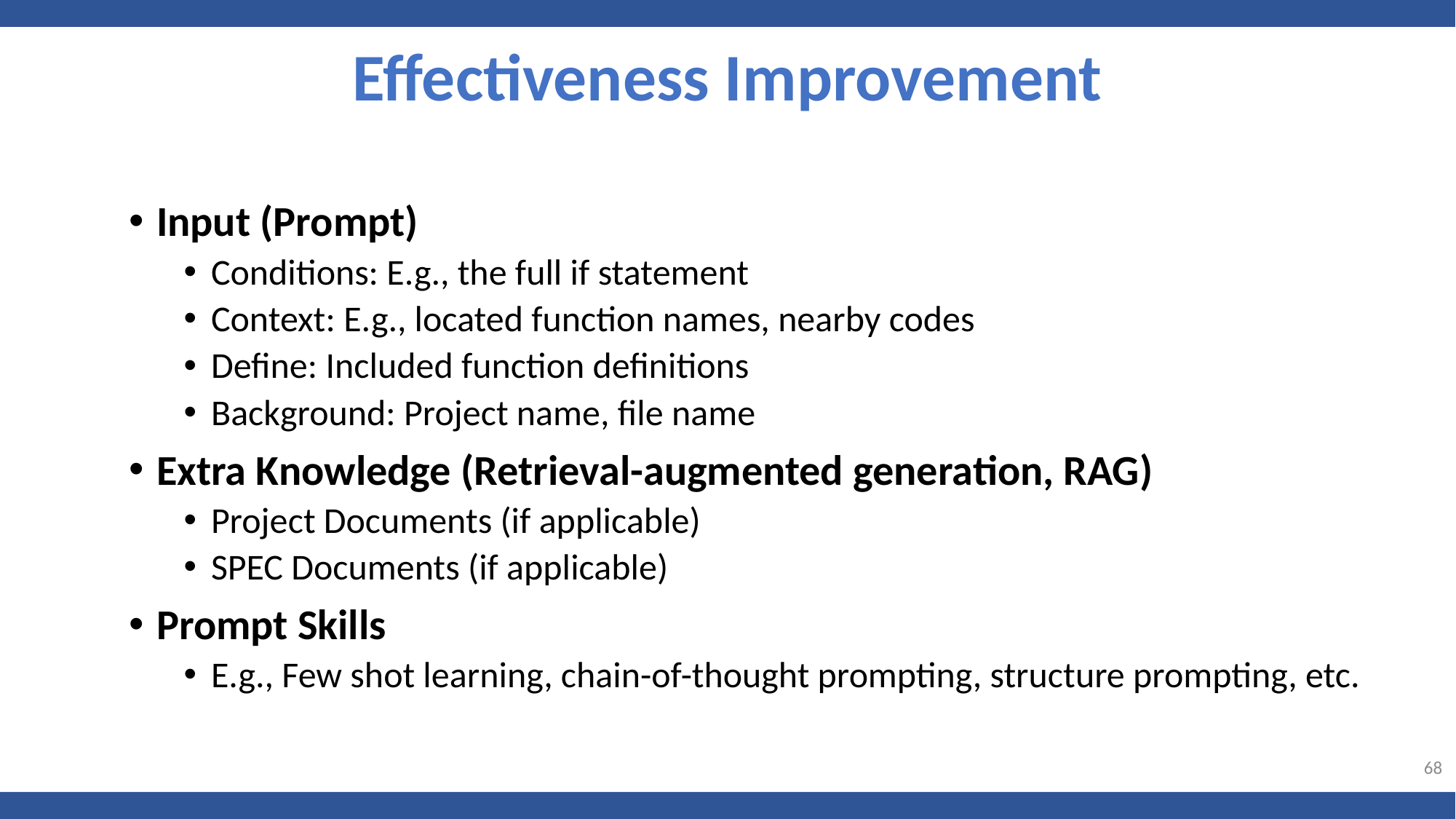

Effectiveness Improvement
Input (Prompt)
Conditions: E.g., the full if statement
Context: E.g., located function names, nearby codes
Define: Included function definitions
Background: Project name, file name
Extra Knowledge (Retrieval-augmented generation, RAG)
Project Documents (if applicable)
SPEC Documents (if applicable)
Prompt Skills
E.g., Few shot learning, chain-of-thought prompting, structure prompting, etc.

68